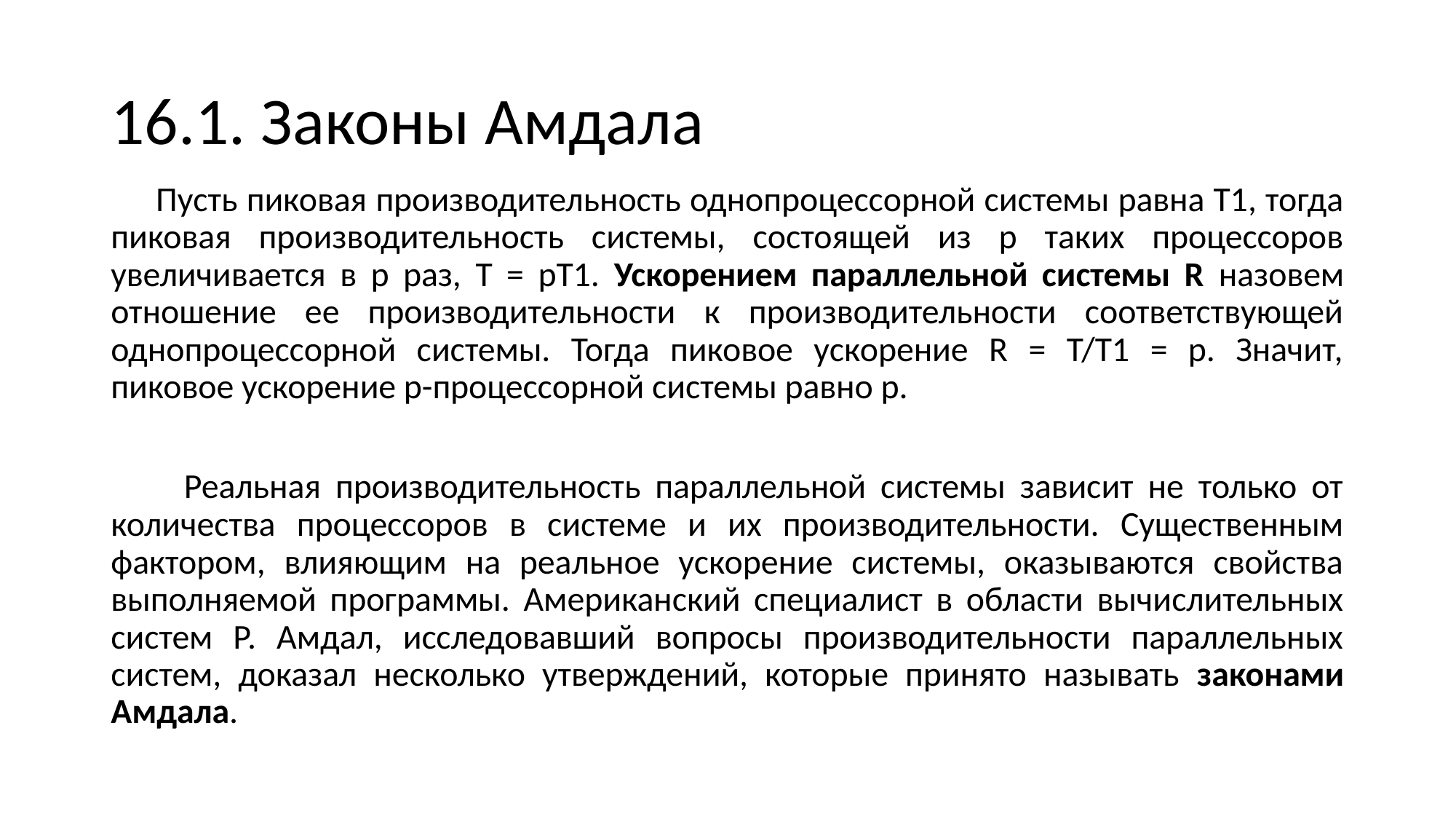

# 16.1. Законы Амдала
     Пусть пиковая производительность однопроцессорной системы равна T1, тогда пиковая производительность системы, состоящей из p таких процессоров увеличивается в p раз, T = pT1. Ускорением параллельной системы R назовем отношение ее производительности к производительности соответствующей однопроцессорной системы. Тогда пиковое ускорение R = T/T1 = p. Значит, пиковое ускорение p-процессорной системы равно p.

     Реальная производительность параллельной системы зависит не только от количества процессоров в системе и их производительности. Существенным фактором, влияющим на реальное ускорение системы, оказываются свойства выполняемой программы. Американский специалист в области вычислительных систем Р. Амдал, исследовавший вопросы производительности параллельных систем, доказал несколько утверждений, которые принято называть законами Амдала.